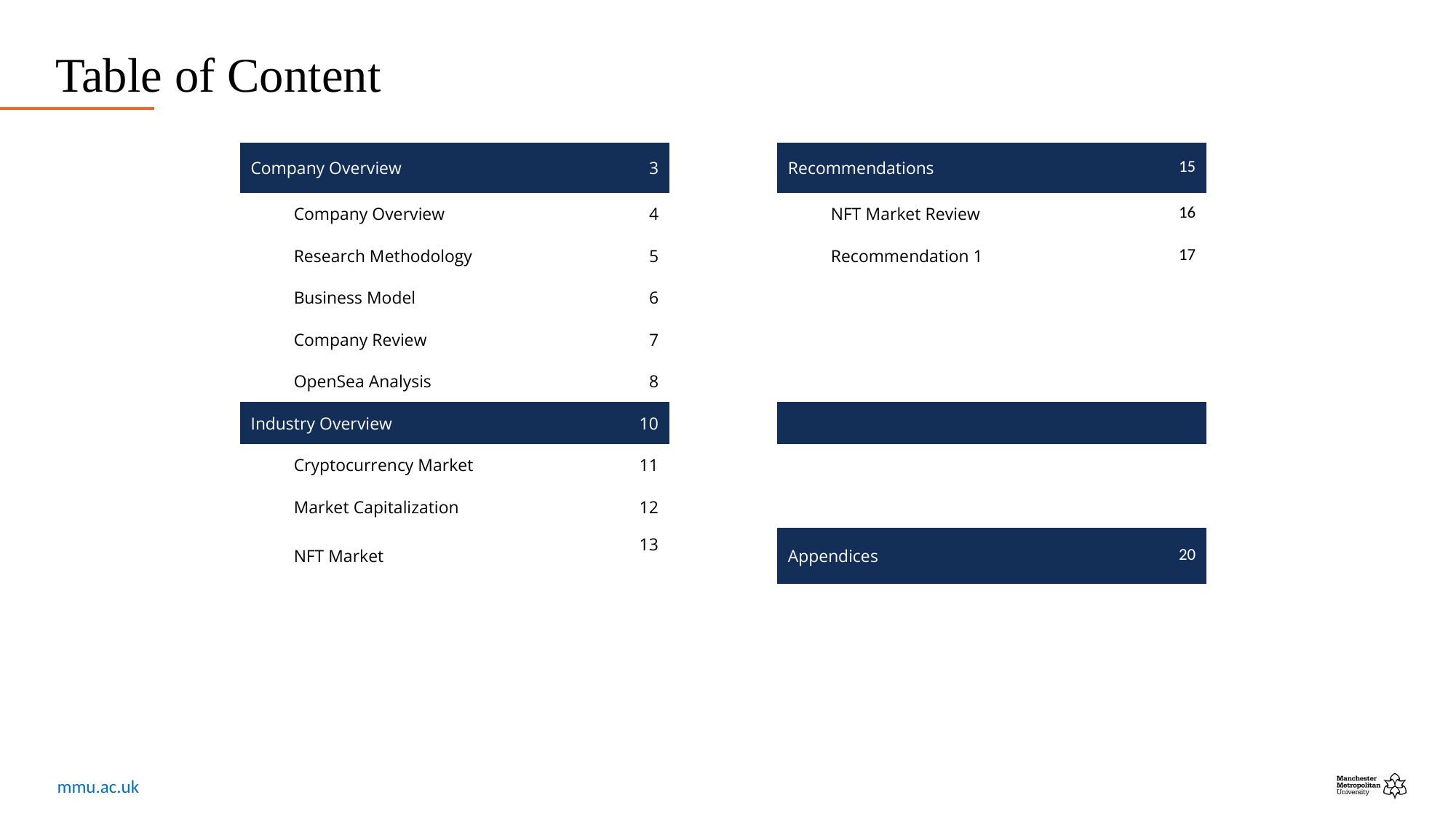

# Table of Content
| Company Overview |  | 3 |  | Recommendations |  | 15 |
| --- | --- | --- | --- | --- | --- | --- |
|  | Company Overview | 4 |  |  | NFT Market Review | 16 |
|  | Research Methodology | 5 |  |  | Recommendation 1 | 17 |
|  | Business Model | 6 |  |  |  |  |
|  | Company Review | 7 |  |  |  |  |
|  | OpenSea Analysis | 8 |  |  |  |  |
| Industry Overview |  | 10 |  |  |  |  |
|  | Cryptocurrency Market | 11 |  |  |  |  |
|  | Market Capitalization | 12 |  |  |  |  |
|  | NFT Market | 13 |  | Appendices |  | 20 |
|  |  |  |  |  |  |  |